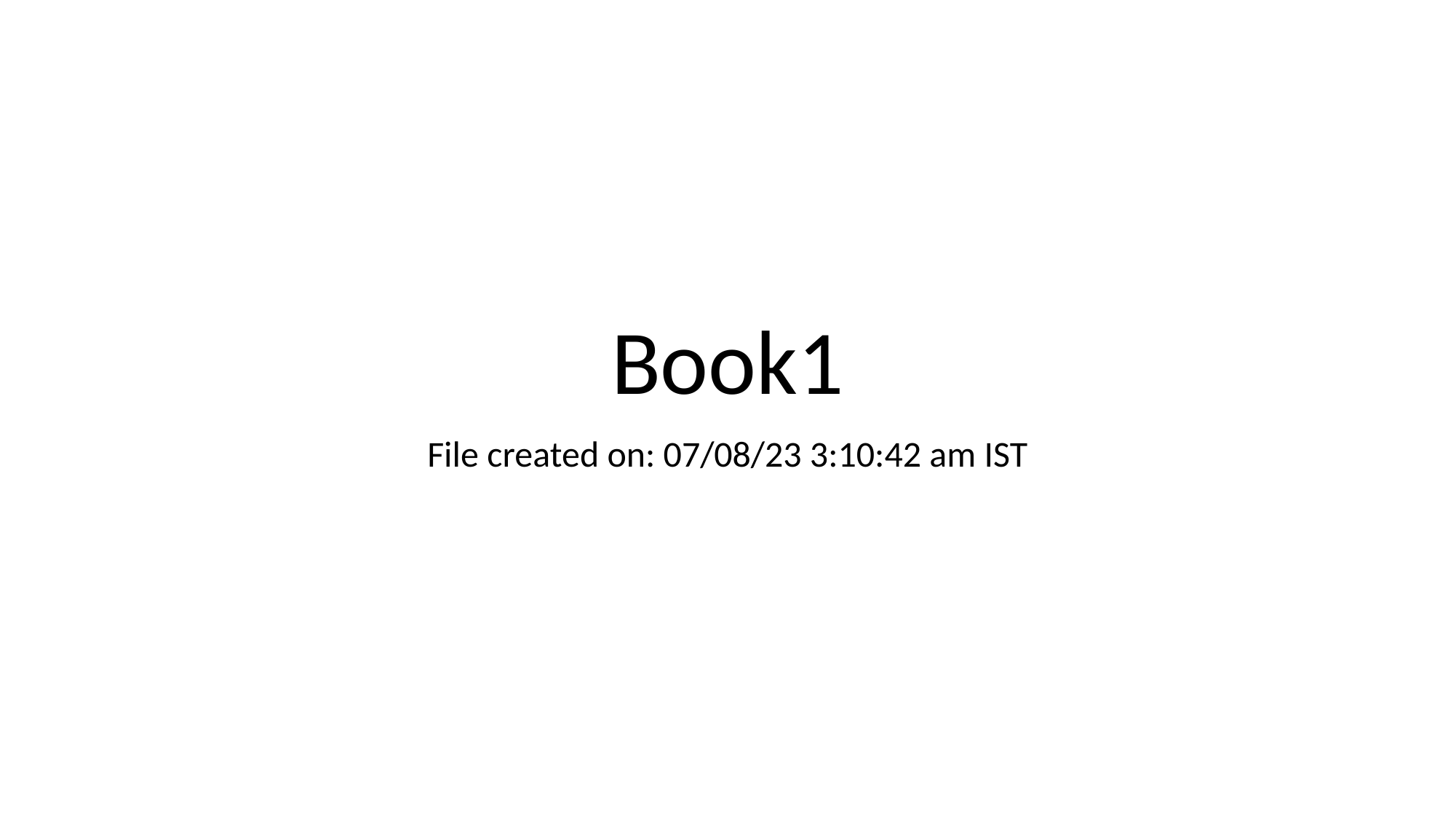

# Book1
File created on: 07/08/23 3:10:42 am IST